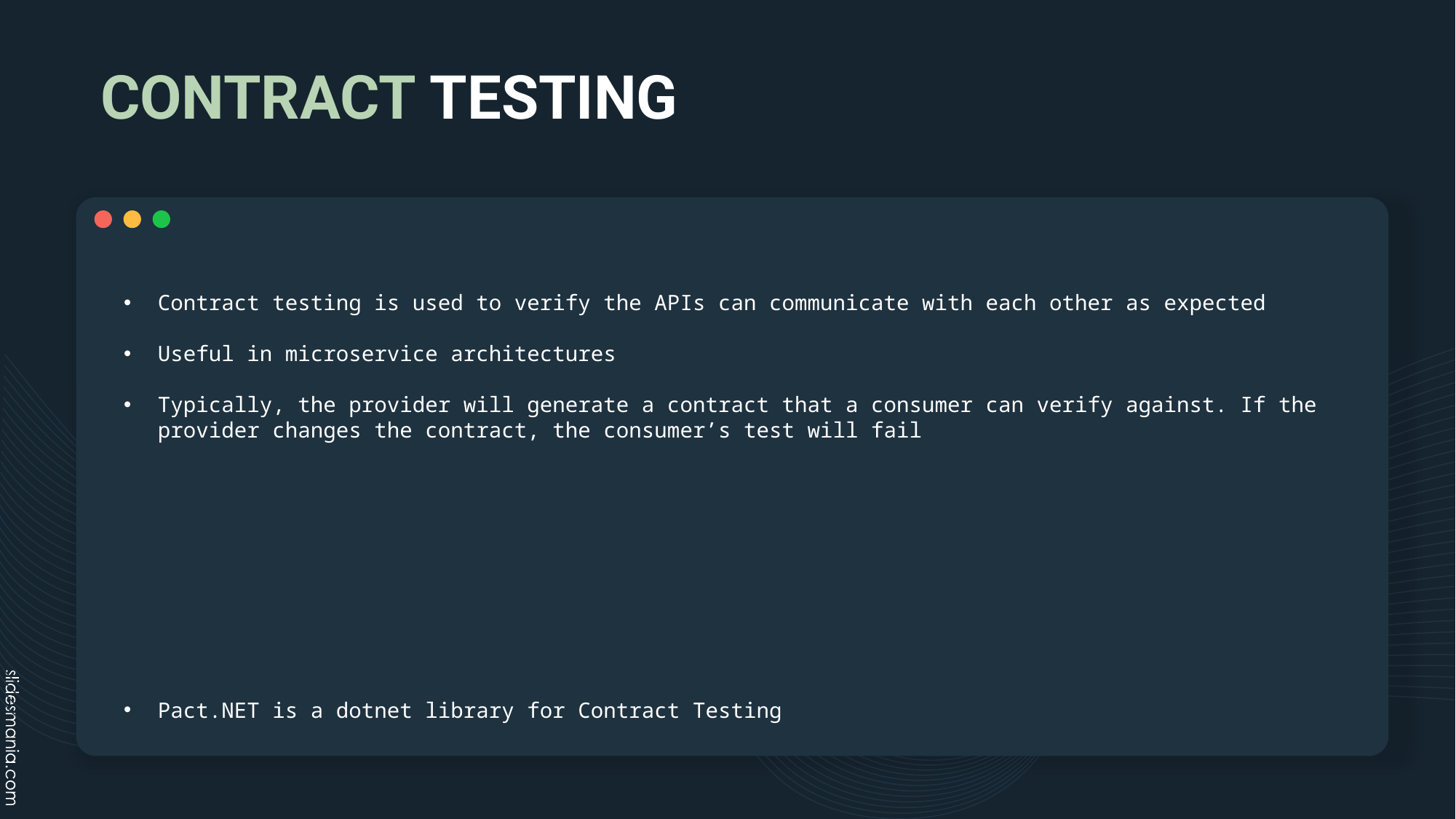

# CONTRACT TESTING
Contract testing is used to verify the APIs can communicate with each other as expected

Useful in microservice architectures

Typically, the provider will generate a contract that a consumer can verify against. If the provider changes the contract, the consumer’s test will fail

Pact.NET is a dotnet library for Contract Testing